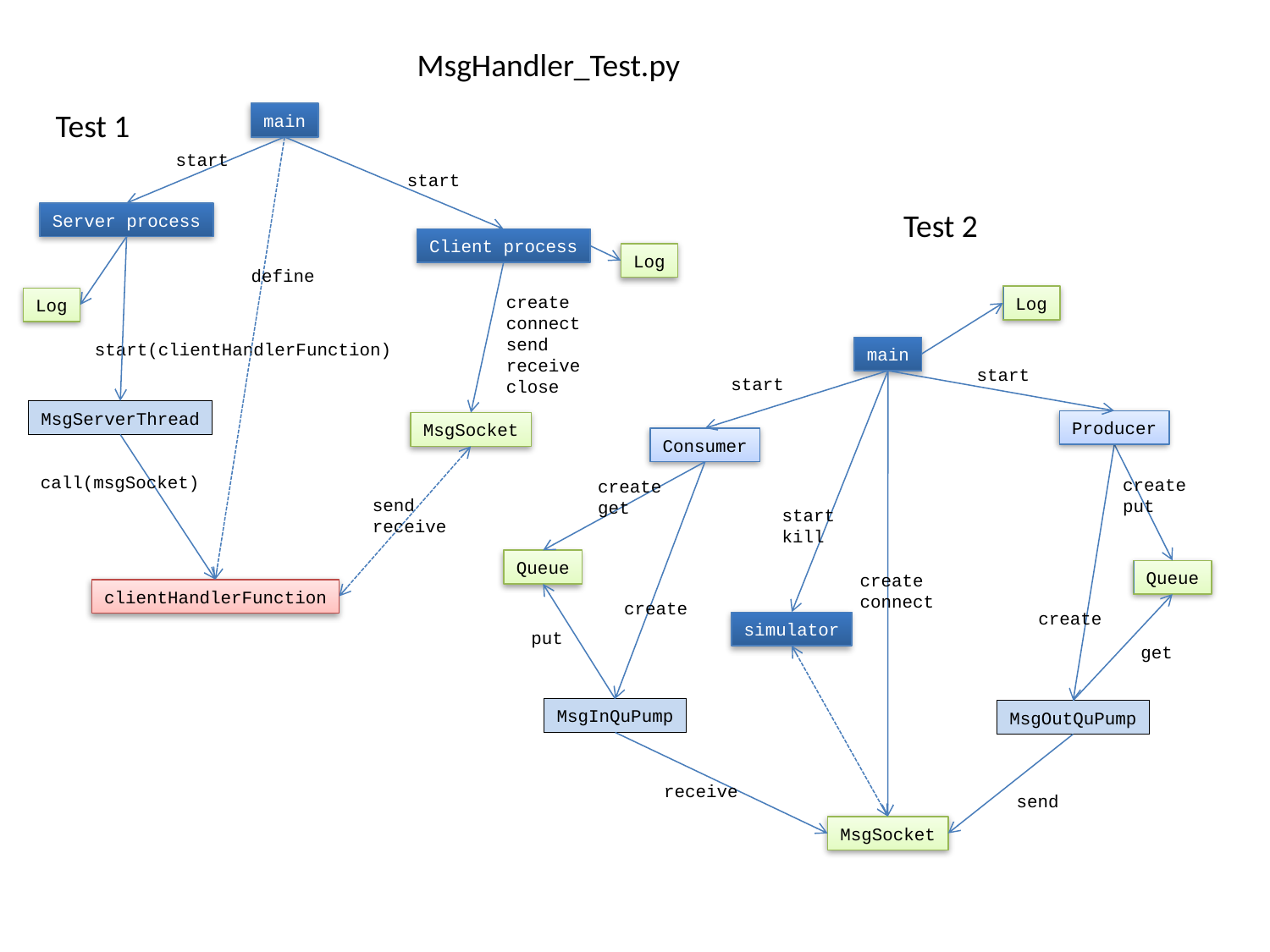

MsgHandler_Test.py
Test 1
main
start
start
Test 2
Server process
Client process
Log
define
create
connect
send
receive
close
Log
Log
start(clientHandlerFunction)
main
start
start
MsgServerThread
Producer
MsgSocket
Consumer
call(msgSocket)
create
put
create
get
send
receive
start
kill
Queue
Queue
create
connect
clientHandlerFunction
create
create
simulator
put
get
MsgInQuPump
MsgOutQuPump
receive
send
MsgSocket